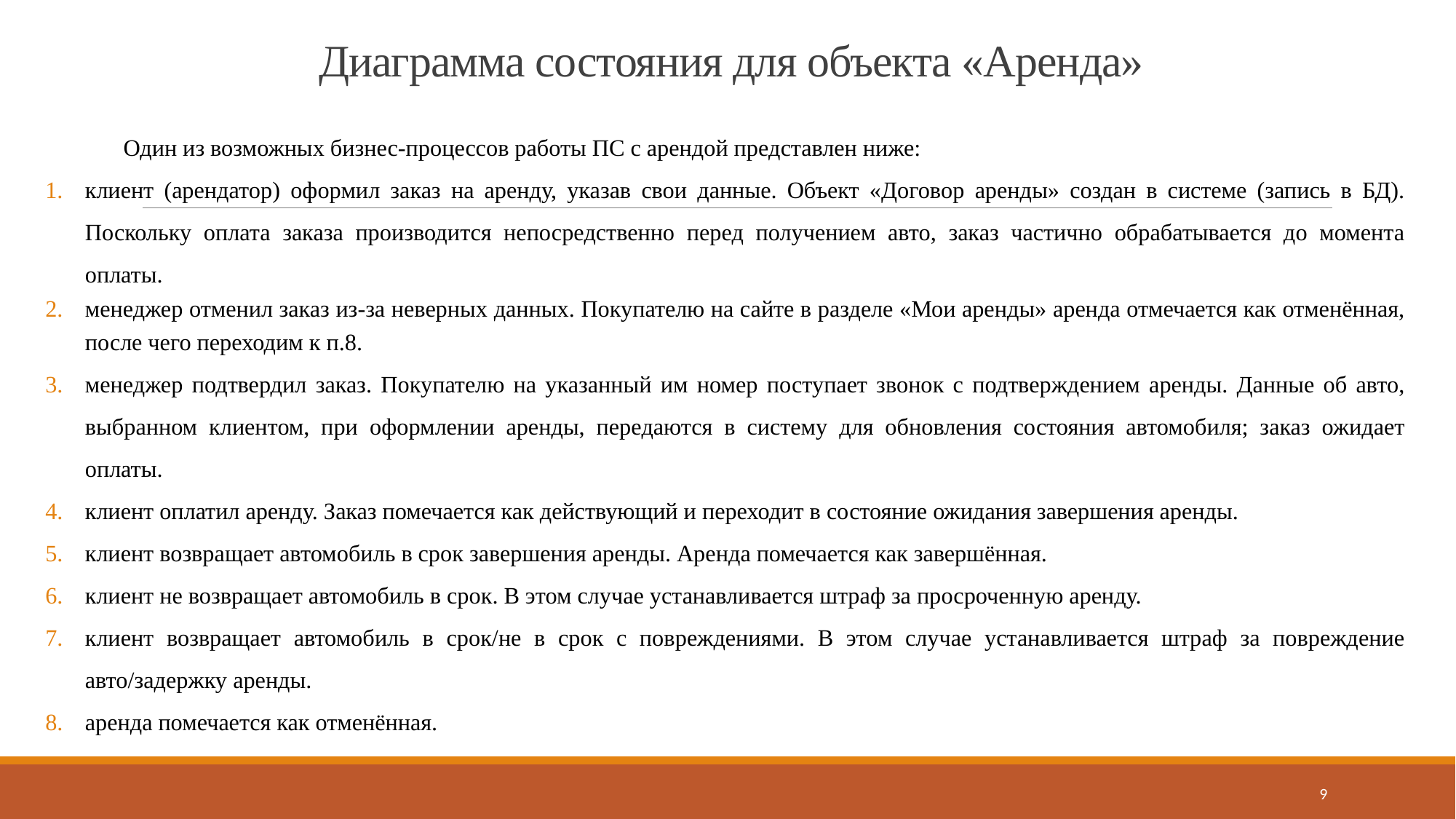

# Диаграмма состояния для объекта «Аренда»
Один из возможных бизнес-процессов работы ПС с арендой представлен ниже:
клиент (арендатор) оформил заказ на аренду, указав свои данные. Объект «Договор аренды» создан в системе (запись в БД). Поскольку оплата заказа производится непосредственно перед получением авто, заказ частично обрабатывается до момента оплаты.
менеджер отменил заказ из-за неверных данных. Покупателю на сайте в разделе «Мои аренды» аренда отмечается как отменённая, после чего переходим к п.8.
менеджер подтвердил заказ. Покупателю на указанный им номер поступает звонок с подтверждением аренды. Данные об авто, выбранном клиентом, при оформлении аренды, передаются в систему для обновления состояния автомобиля; заказ ожидает оплаты.
клиент оплатил аренду. Заказ помечается как действующий и переходит в состояние ожидания завершения аренды.
клиент возвращает автомобиль в срок завершения аренды. Аренда помечается как завершённая.
клиент не возвращает автомобиль в срок. В этом случае устанавливается штраф за просроченную аренду.
клиент возвращает автомобиль в срок/не в срок с повреждениями. В этом случае устанавливается штраф за повреждение авто/задержку аренды.
аренда помечается как отменённая.
9